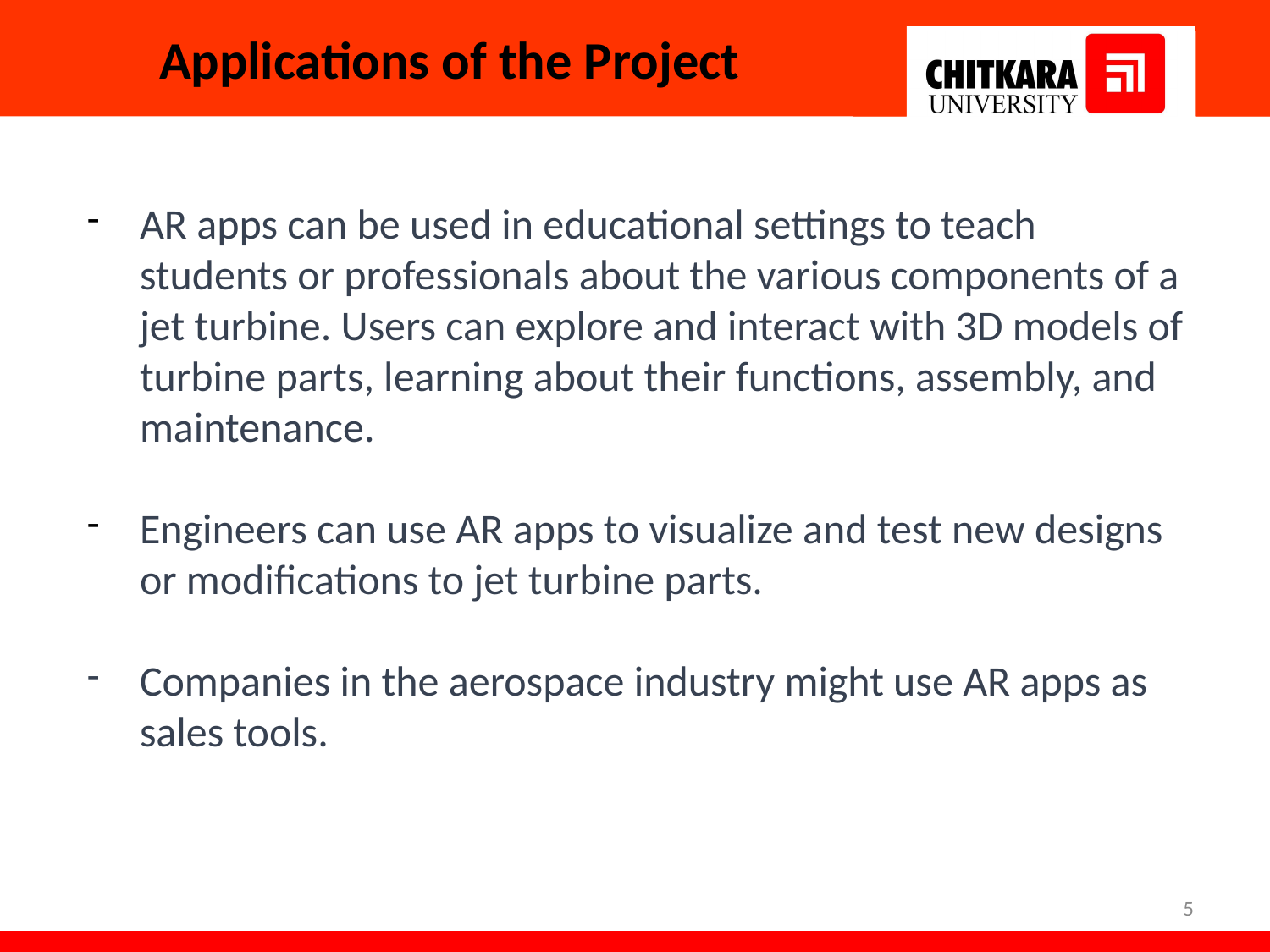

# Applications of the Project
AR apps can be used in educational settings to teach students or professionals about the various components of a jet turbine. Users can explore and interact with 3D models of turbine parts, learning about their functions, assembly, and maintenance.

Engineers can use AR apps to visualize and test new designs or modifications to jet turbine parts.

Companies in the aerospace industry might use AR apps as sales tools.
5